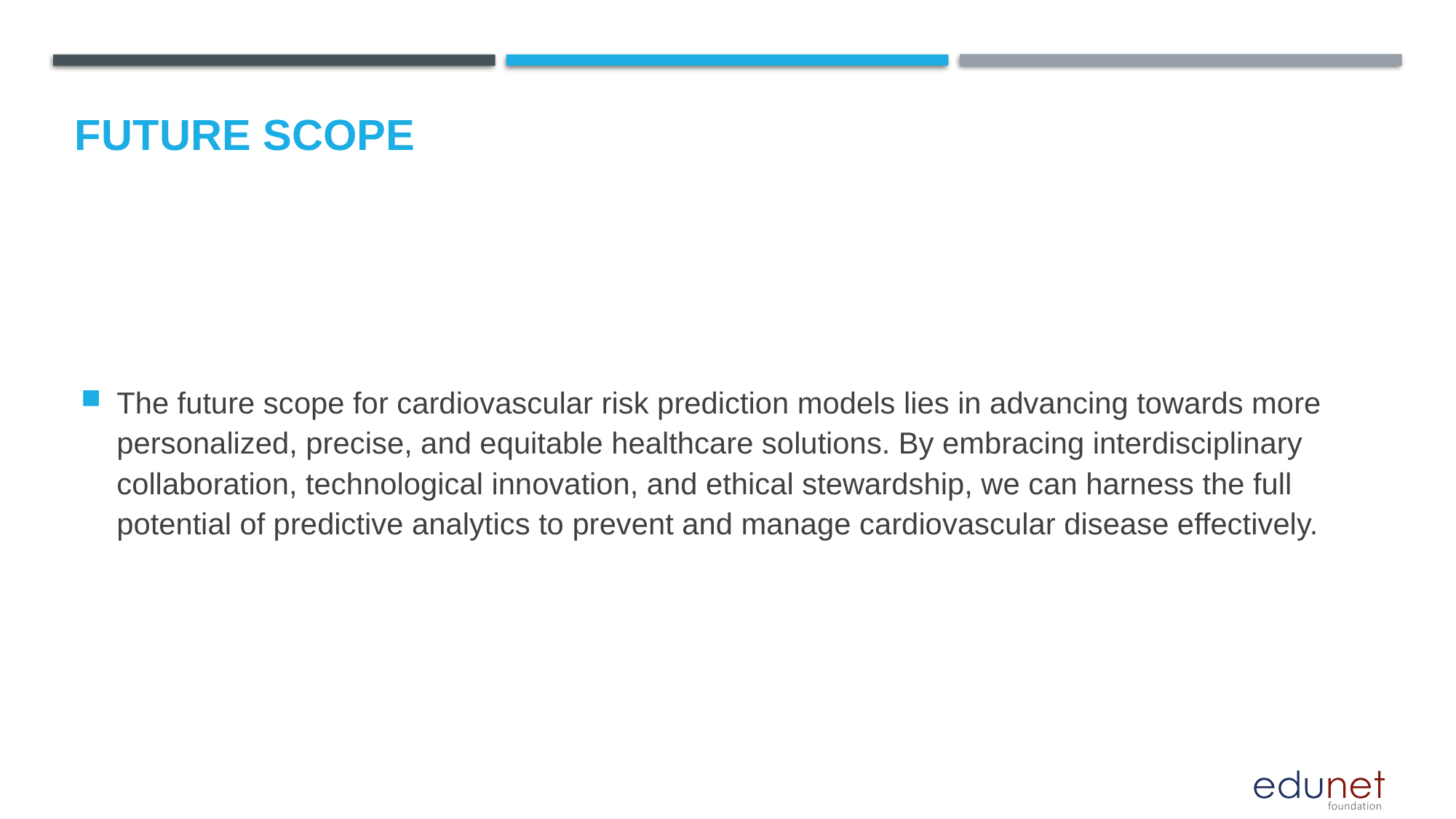

Future scope

The future scope for cardiovascular risk prediction models lies in advancing towards more personalized, precise, and equitable healthcare solutions. By embracing interdisciplinary collaboration, technological innovation, and ethical stewardship, we can harness the full potential of predictive analytics to prevent and manage cardiovascular disease effectively.